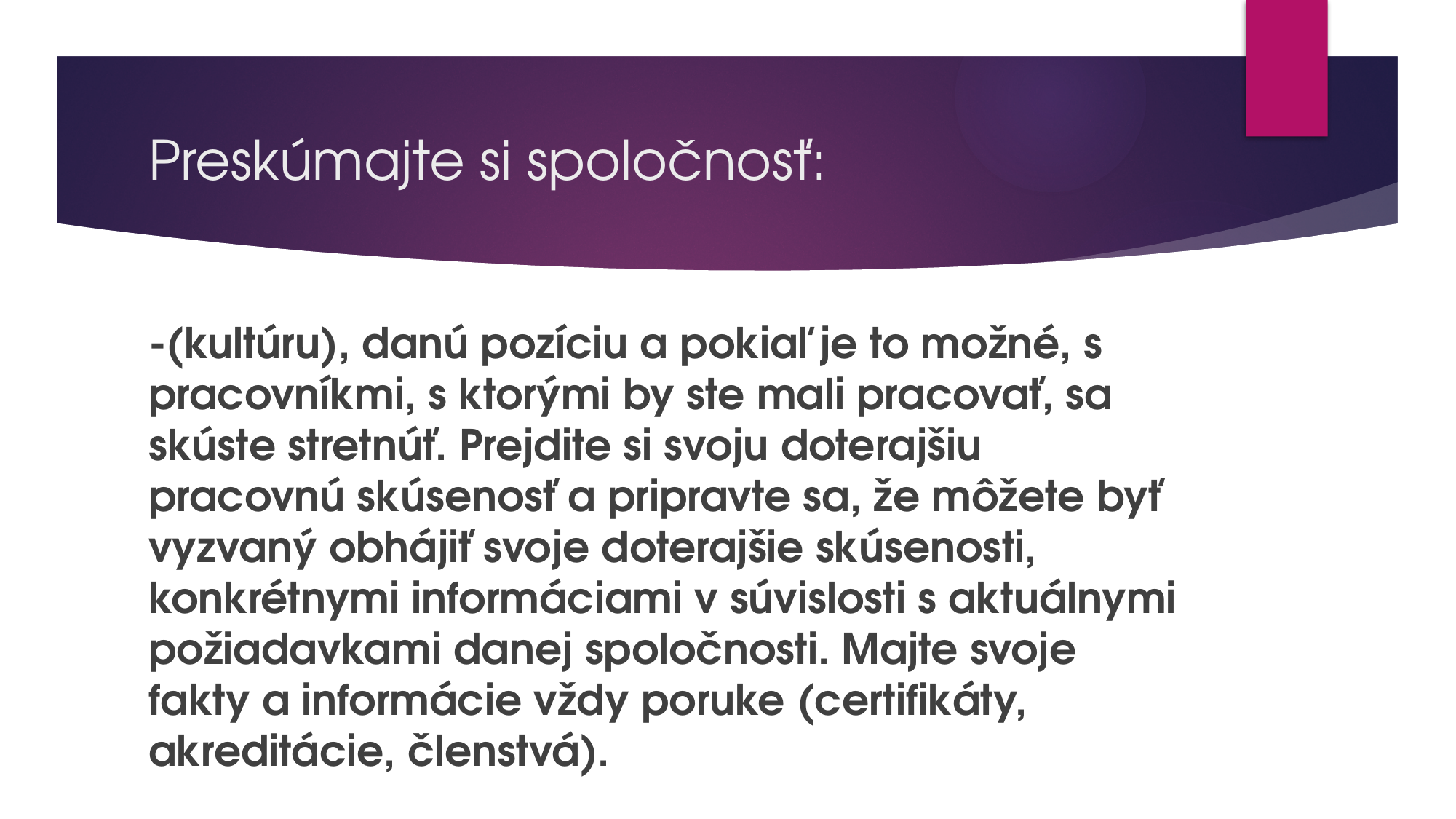

# Preskúmajte si spoločnosť:
-(kultúru), danú pozíciu a pokiaľ je to možné, s pracovníkmi, s ktorými by ste mali pracovať, sa skúste stretnúť. Prejdite si svoju doterajšiu pracovnú skúsenosť a pripravte sa, že môžete byť vyzvaný obhájiť svoje doterajšie skúsenosti, konkrétnymi informáciami v súvislosti s aktuálnymi požiadavkami danej spoločnosti. Majte svoje fakty a informácie vždy poruke (certifikáty, akreditácie, členstvá).